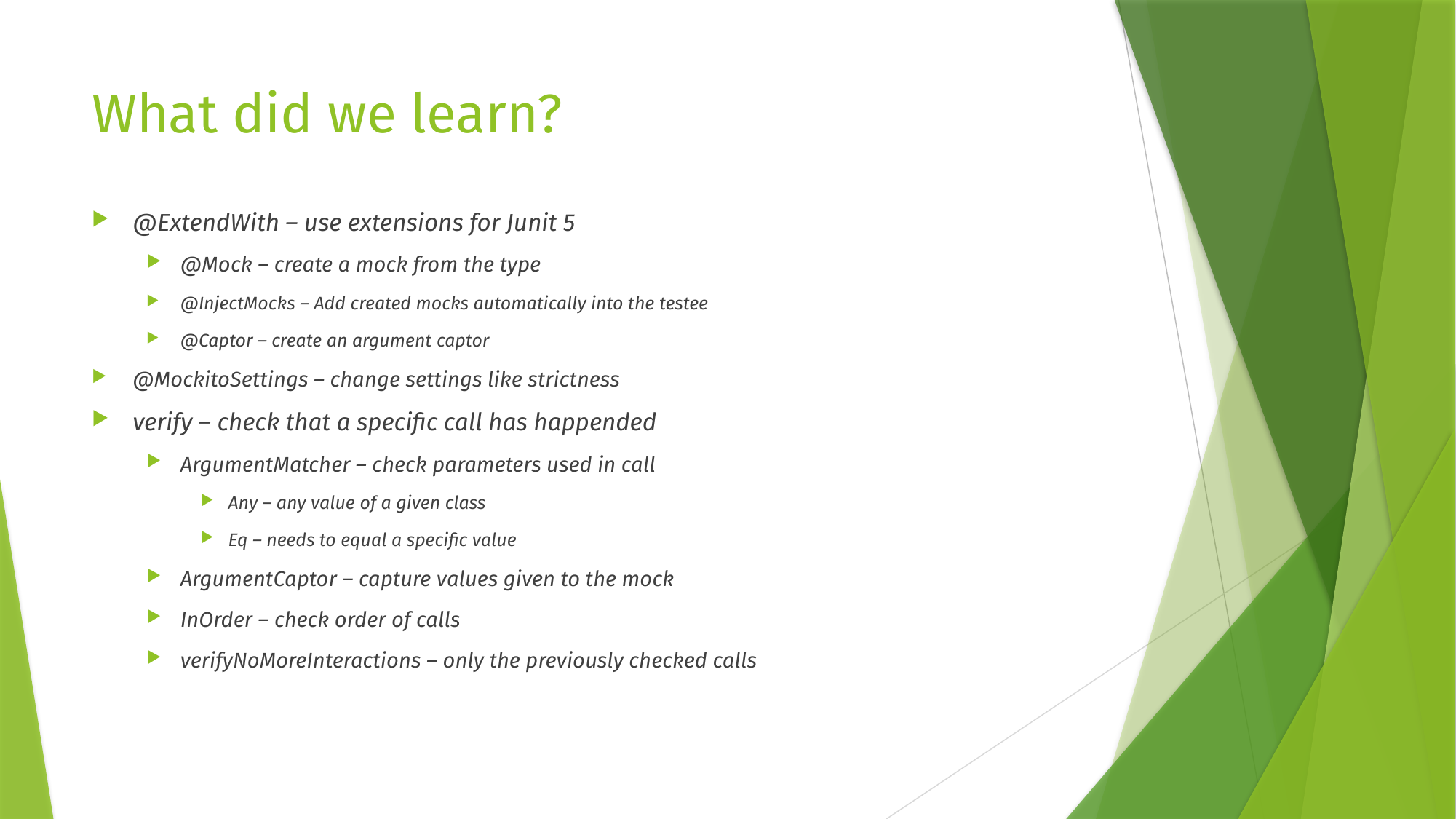

# What did we learn?

@ExtendWith – use extensions for Junit 5
@Mock – create a mock from the type
@InjectMocks – Add created mocks automatically into the testee
@Captor – create an argument captor
@MockitoSettings – change settings like strictness
verify – check that a specific call has happended
ArgumentMatcher – check parameters used in call
Any – any value of a given class
Eq – needs to equal a specific value
ArgumentCaptor – capture values given to the mock
InOrder – check order of calls
verifyNoMoreInteractions – only the previously checked calls